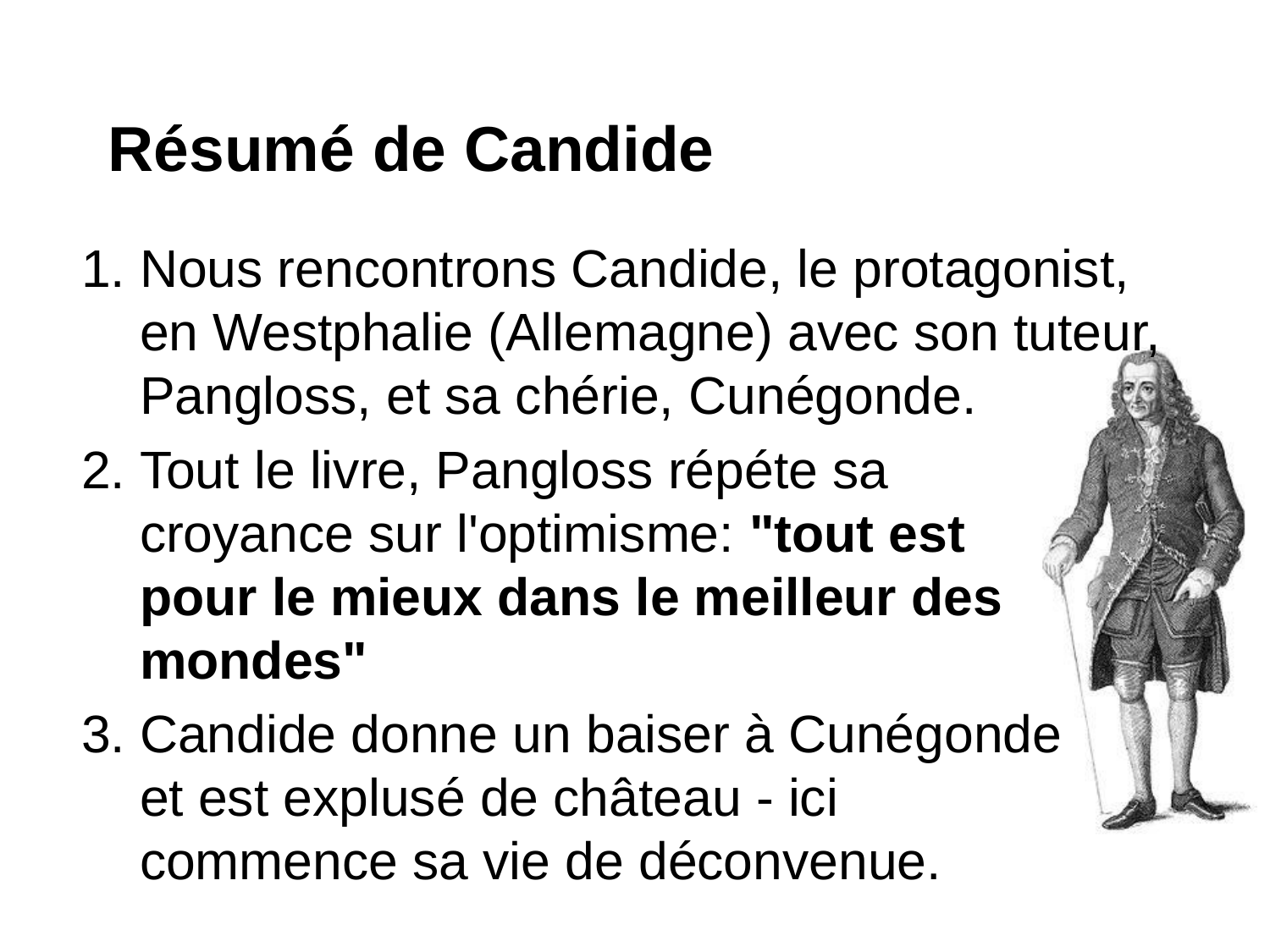

# Résumé de Candide
Nous rencontrons Candide, le protagonist, en Westphalie (Allemagne) avec son tuteur, Pangloss, et sa chérie, Cunégonde.
Tout le livre, Pangloss répéte sa
croyance sur l'optimisme: "tout est
pour le mieux dans le meilleur des
mondes"
Candide donne un baiser à Cunégonde
et est explusé de château - ici
commence sa vie de déconvenue.